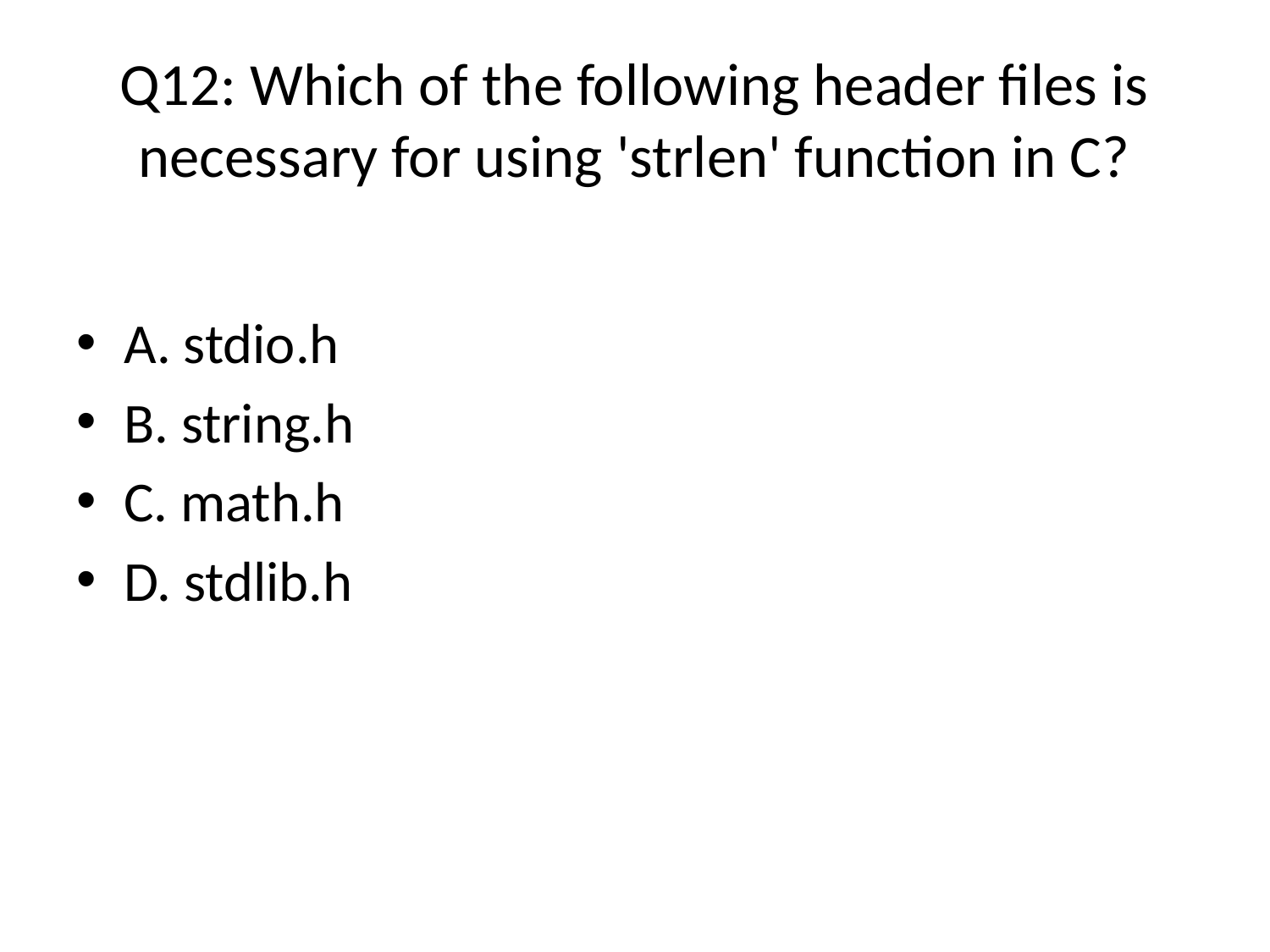

# Q12: Which of the following header files is necessary for using 'strlen' function in C?

A. stdio.h
B. string.h (Answer)
C. math.h
D. stdlib.h